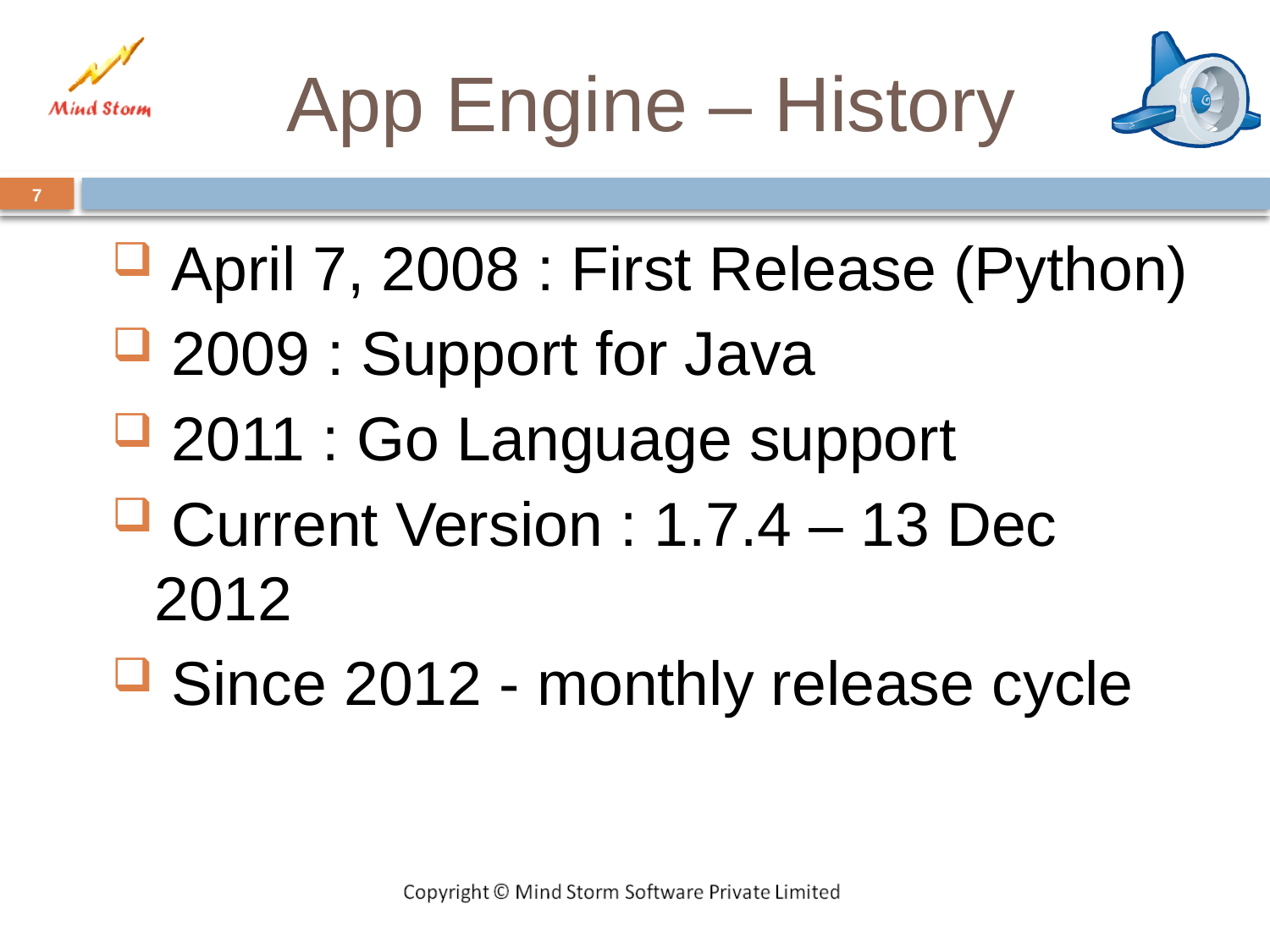

# App Engine – History
7
 April 7, 2008 : First Release (Python)
 2009 : Support for Java
 2011 : Go Language support
 Current Version : 1.7.4 – 13 Dec 2012
 Since 2012 - monthly release cycle